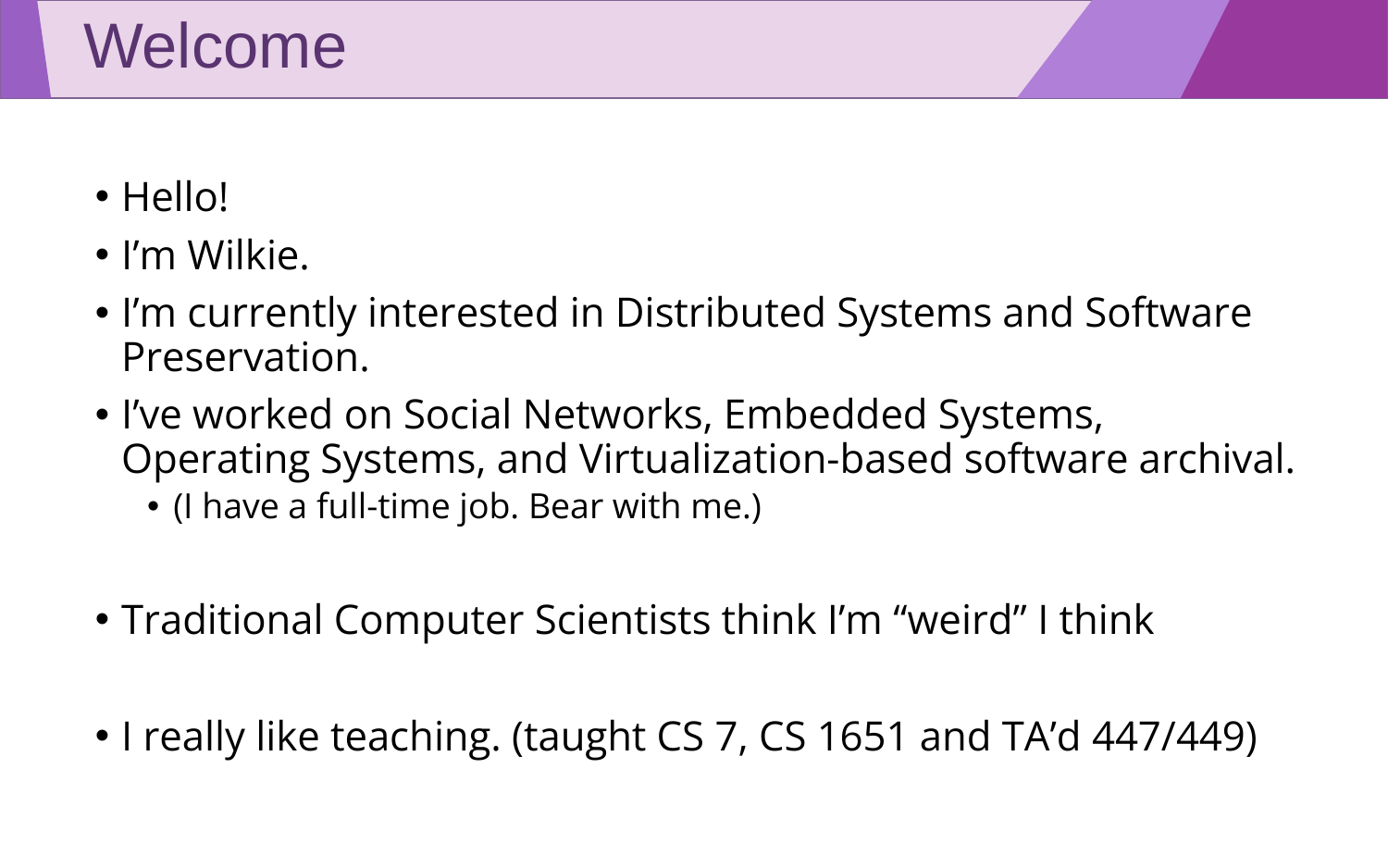

# Welcome
Hello!
I’m Wilkie.
I’m currently interested in Distributed Systems and Software Preservation.
I’ve worked on Social Networks, Embedded Systems, Operating Systems, and Virtualization-based software archival.
(I have a full-time job. Bear with me.)

Traditional Computer Scientists think I’m “weird” I think

I really like teaching. (taught CS 7, CS 1651 and TA’d 447/449)